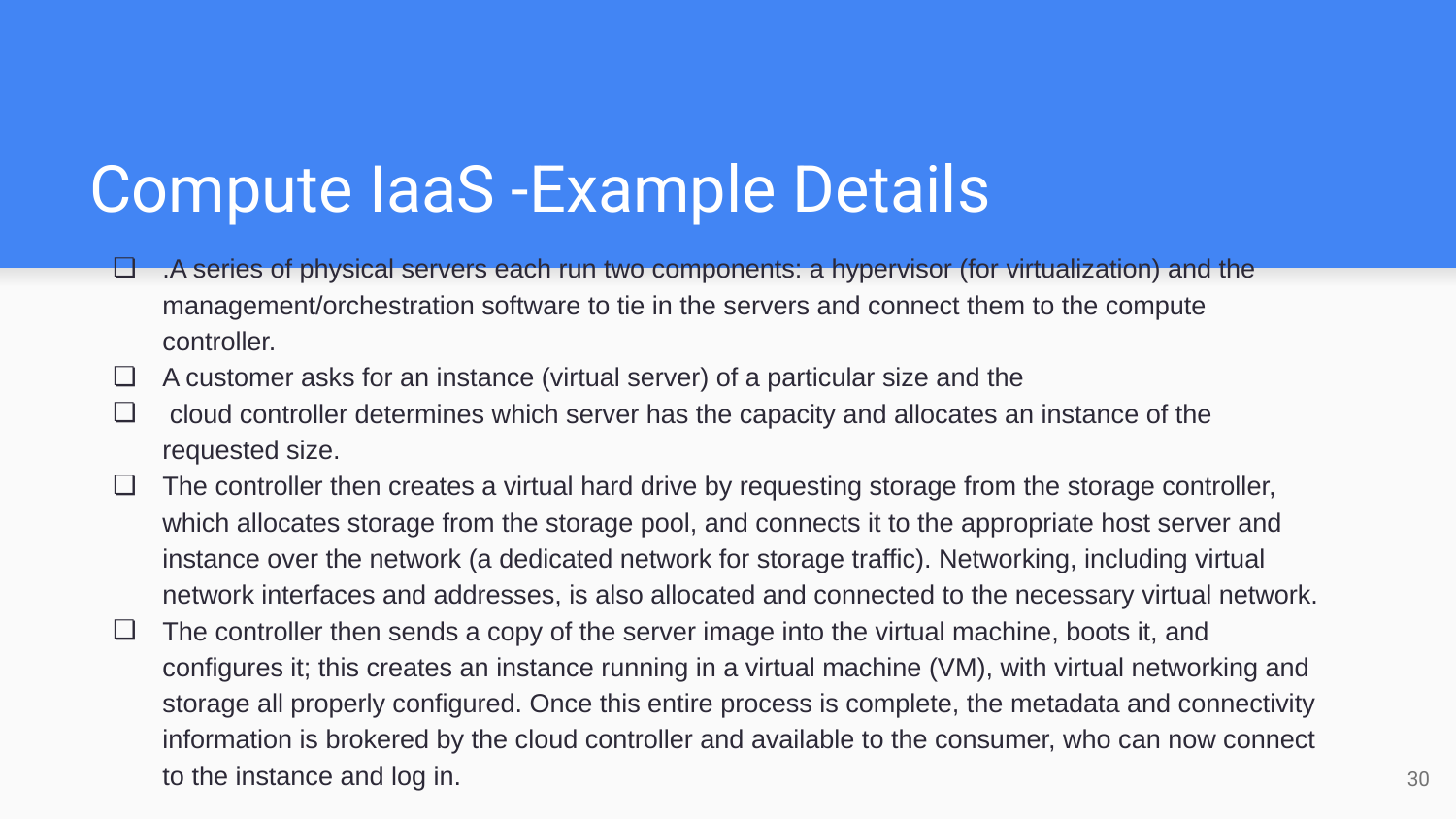

# Compute IaaS -Example Details
.A series of physical servers each run two components: a hypervisor (for virtualization) and the management/orchestration software to tie in the servers and connect them to the compute controller.
A customer asks for an instance (virtual server) of a particular size and the
 cloud controller determines which server has the capacity and allocates an instance of the requested size.
The controller then creates a virtual hard drive by requesting storage from the storage controller, which allocates storage from the storage pool, and connects it to the appropriate host server and instance over the network (a dedicated network for storage traffic). Networking, including virtual network interfaces and addresses, is also allocated and connected to the necessary virtual network.
The controller then sends a copy of the server image into the virtual machine, boots it, and configures it; this creates an instance running in a virtual machine (VM), with virtual networking and storage all properly configured. Once this entire process is complete, the metadata and connectivity information is brokered by the cloud controller and available to the consumer, who can now connect to the instance and log in.

30